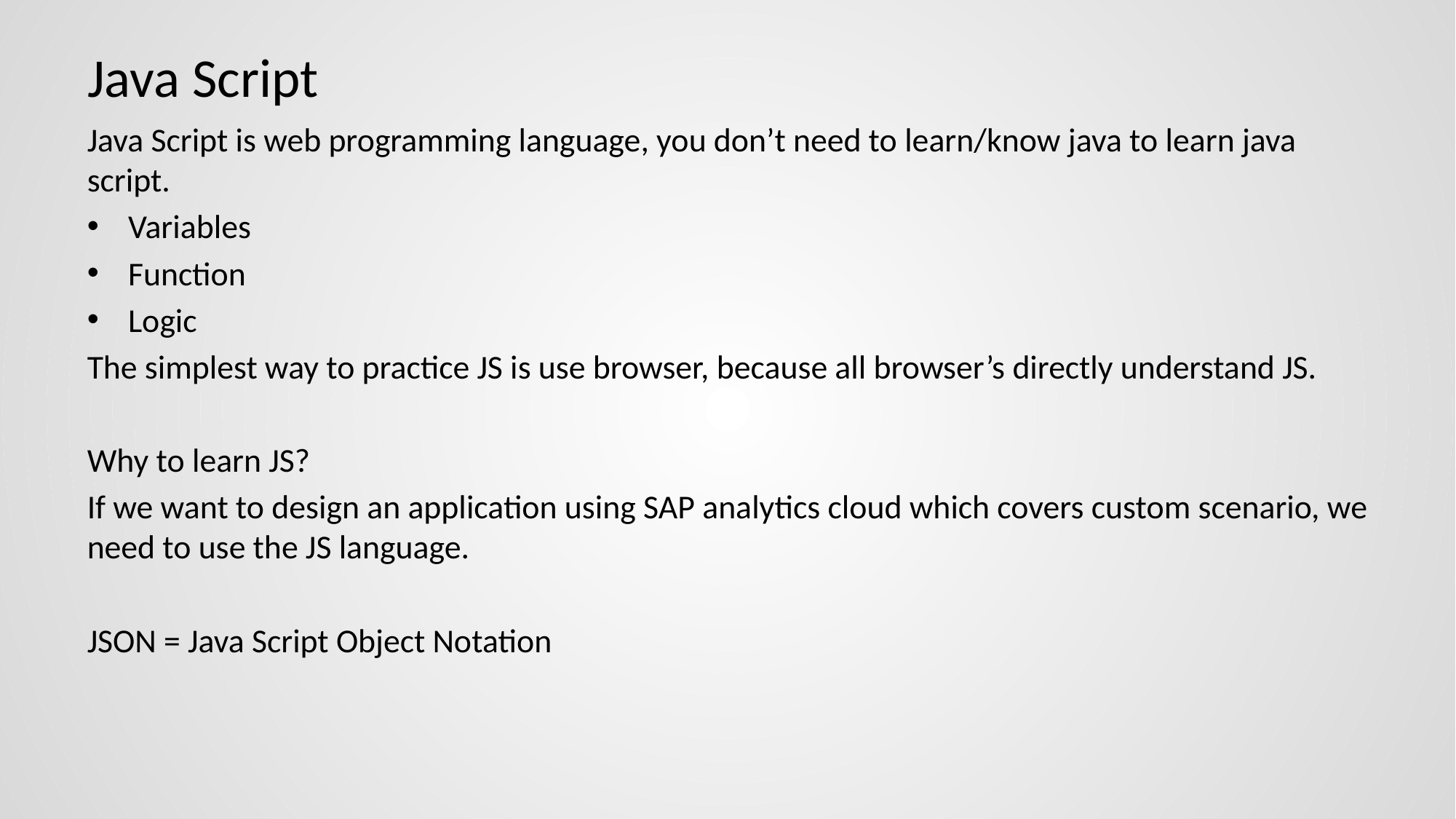

# Java Script
Java Script is web programming language, you don’t need to learn/know java to learn java script.
Variables
Function
Logic
The simplest way to practice JS is use browser, because all browser’s directly understand JS.

Why to learn JS?
If we want to design an application using SAP analytics cloud which covers custom scenario, we need to use the JS language.

JSON = Java Script Object Notation